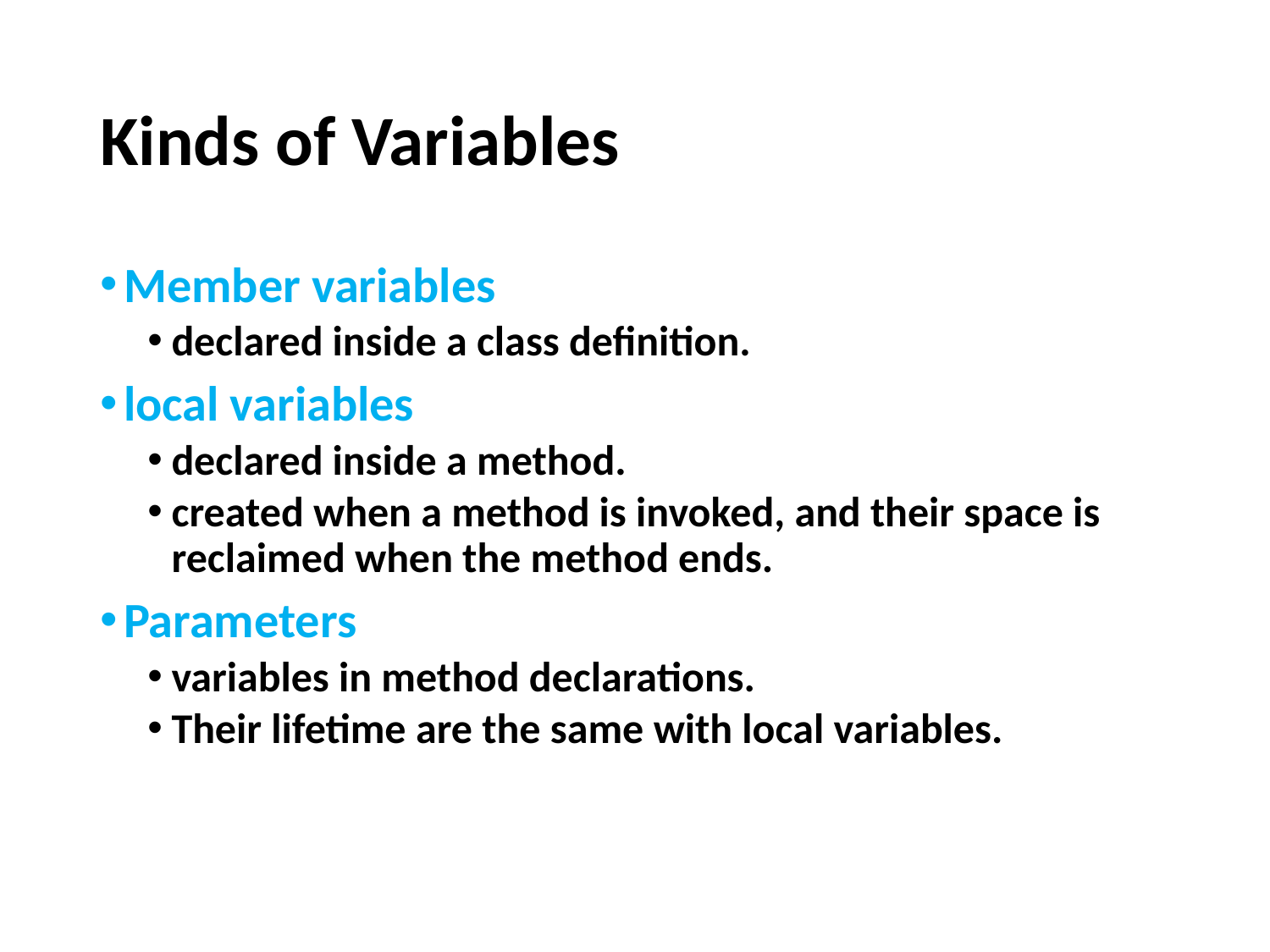

# Kinds of Variables
Member variables
declared inside a class definition.
local variables
declared inside a method.
created when a method is invoked, and their space is reclaimed when the method ends.
Parameters
variables in method declarations.
Their lifetime are the same with local variables.